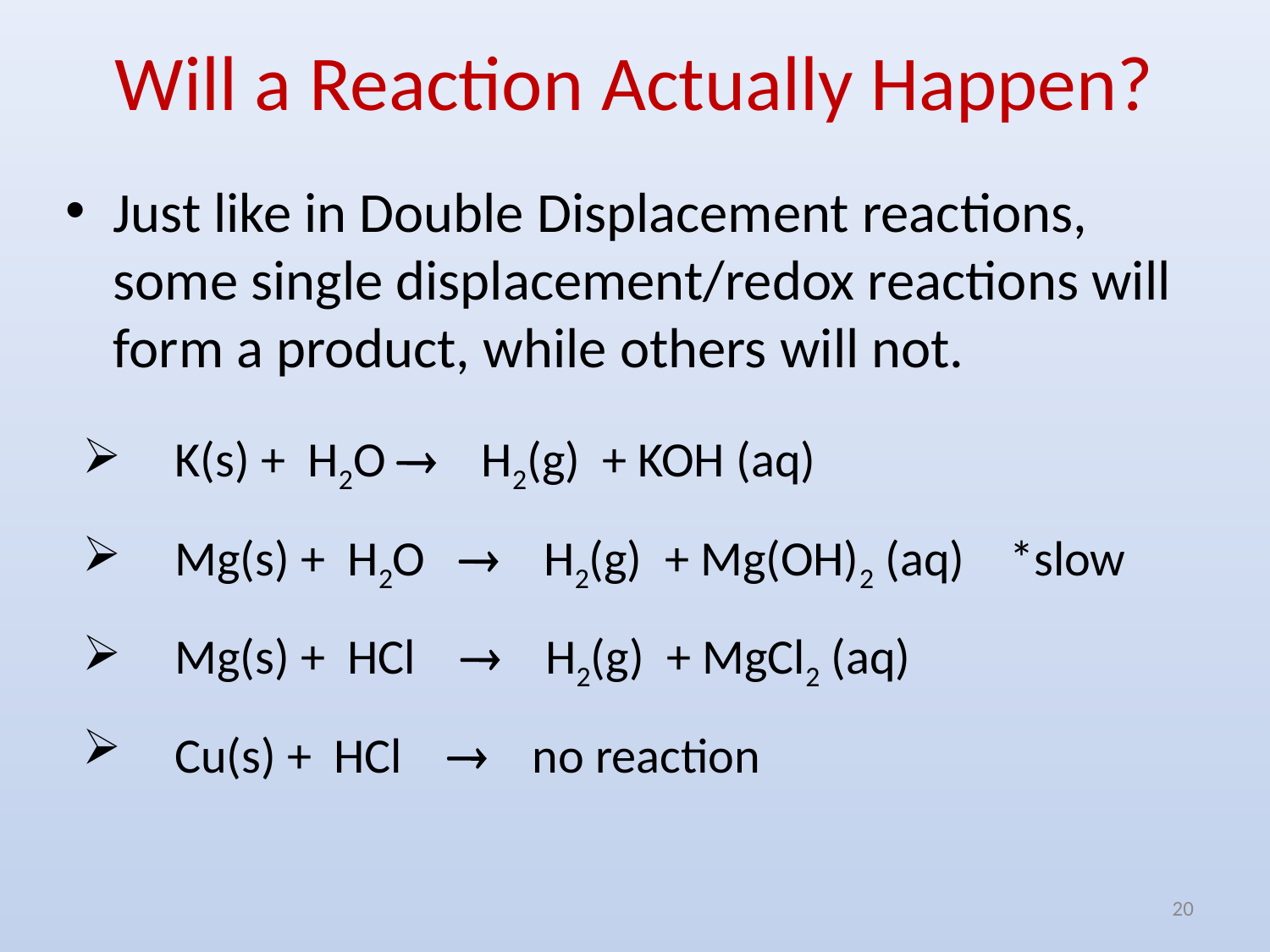

# Will a Reaction Actually Happen?
Just like in Double Displacement reactions, some single displacement/redox reactions will form a product, while others will not.

    K(s) +  H2O →    H2(g)  + KOH (aq)
    Mg(s) +  H2O   →    H2(g)  + Mg(OH)2 (aq)    *slow
    Mg(s) +  HCl    →    H2(g)  + MgCl2 (aq)
    Cu(s) +  HCl    →    no reaction
20